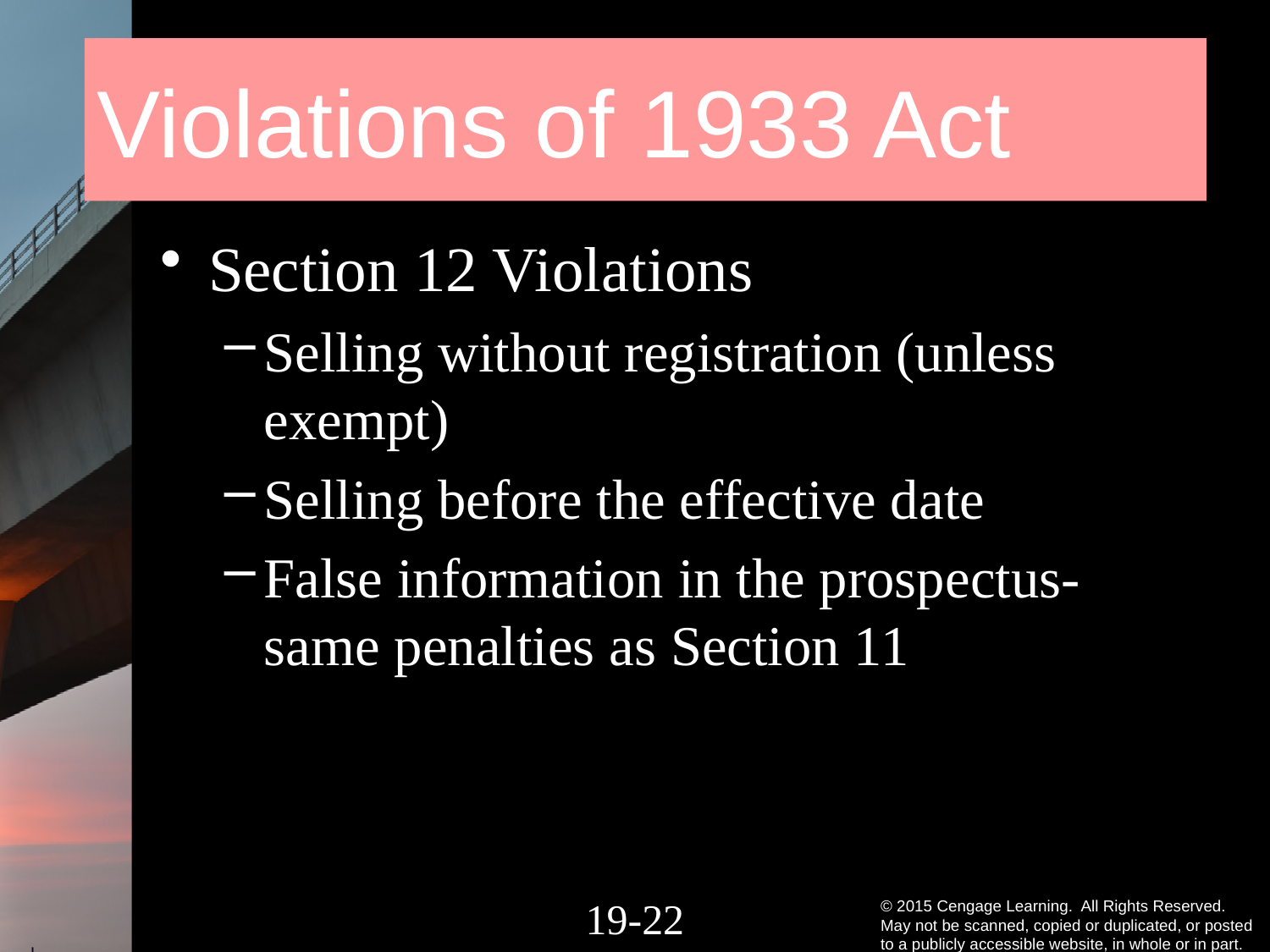

# Violations of 1933 Act
Section 12 Violations
Selling without registration (unless exempt)
Selling before the effective date
False information in the prospectus-same penalties as Section 11
19-22